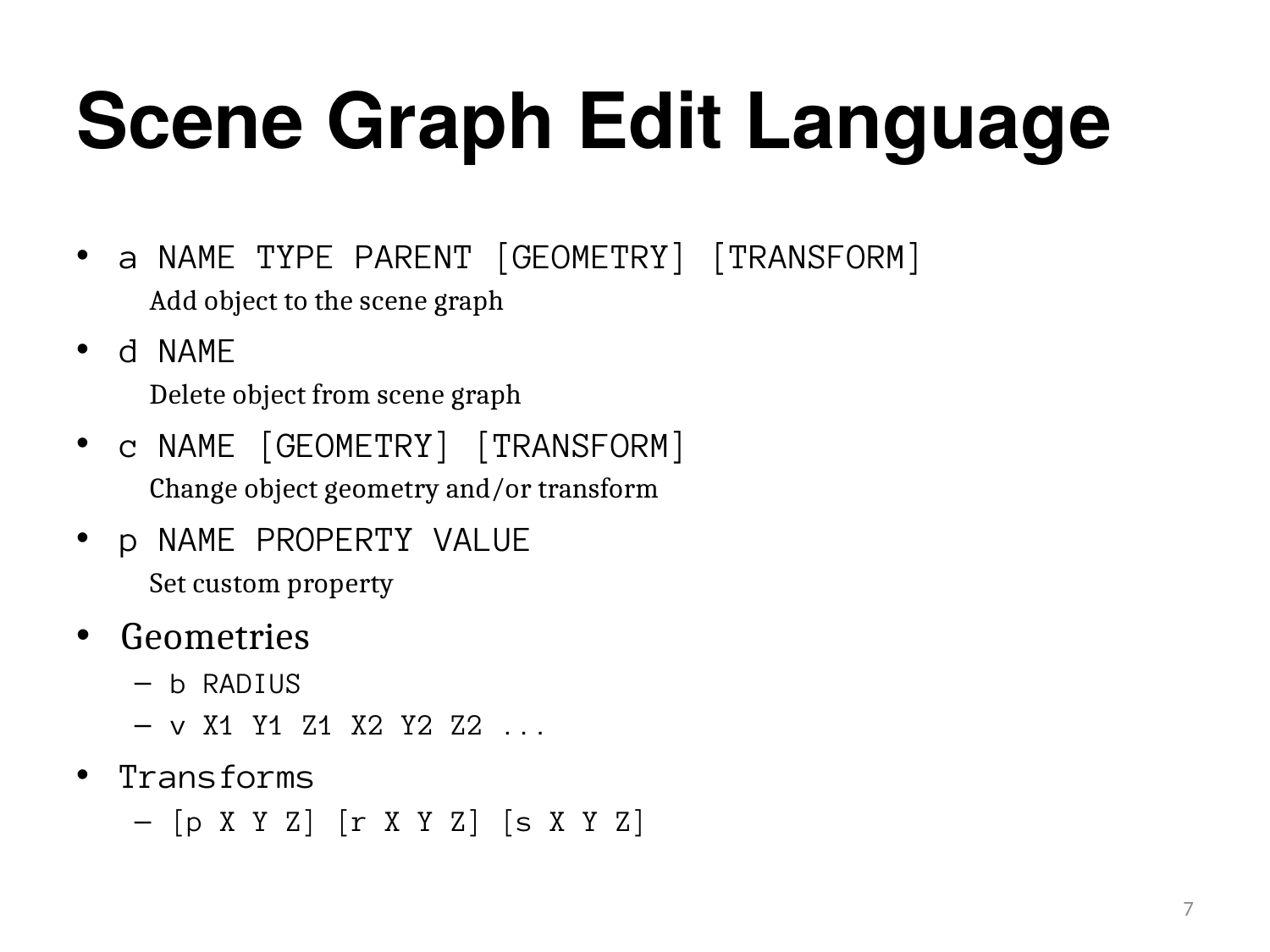

# Scene Graph Edit Language
a NAME TYPE PARENT [GEOMETRY] [TRANSFORM]
Add object to the scene graph
d NAME
Delete object from scene graph
c NAME [GEOMETRY] [TRANSFORM]
Change object geometry and/or transform
p NAME PROPERTY VALUE
Set custom property
Geometries
b RADIUS
v X1 Y1 Z1 X2 Y2 Z2 ...
Transforms
[p X Y Z] [r X Y Z] [s X Y Z]
7